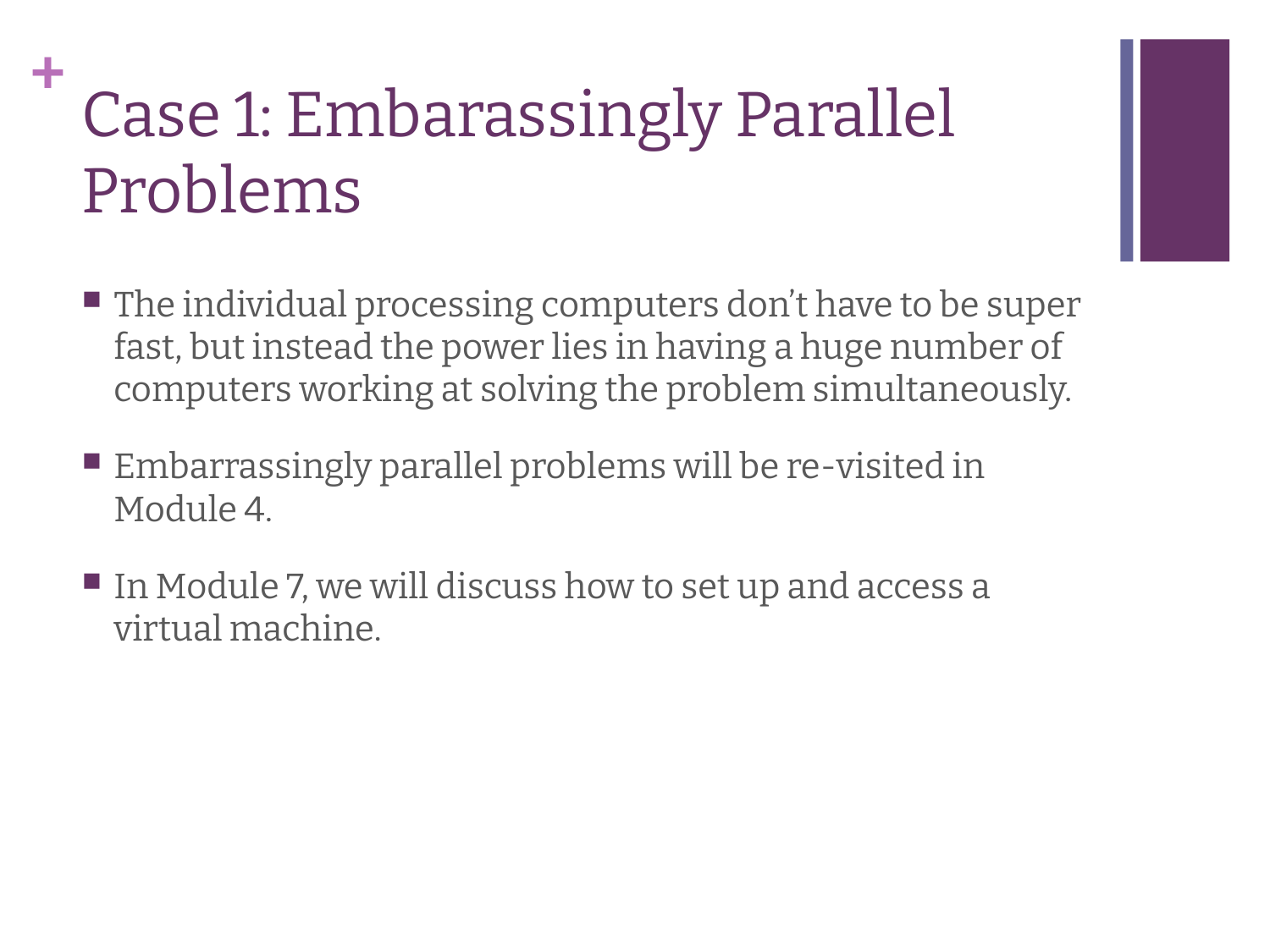

# Case 1: Embarassingly Parallel Problems
The individual processing computers don’t have to be super fast, but instead the power lies in having a huge number of computers working at solving the problem simultaneously.
Embarrassingly parallel problems will be re-visited in Module 4.
In Module 7, we will discuss how to set up and access a virtual machine.